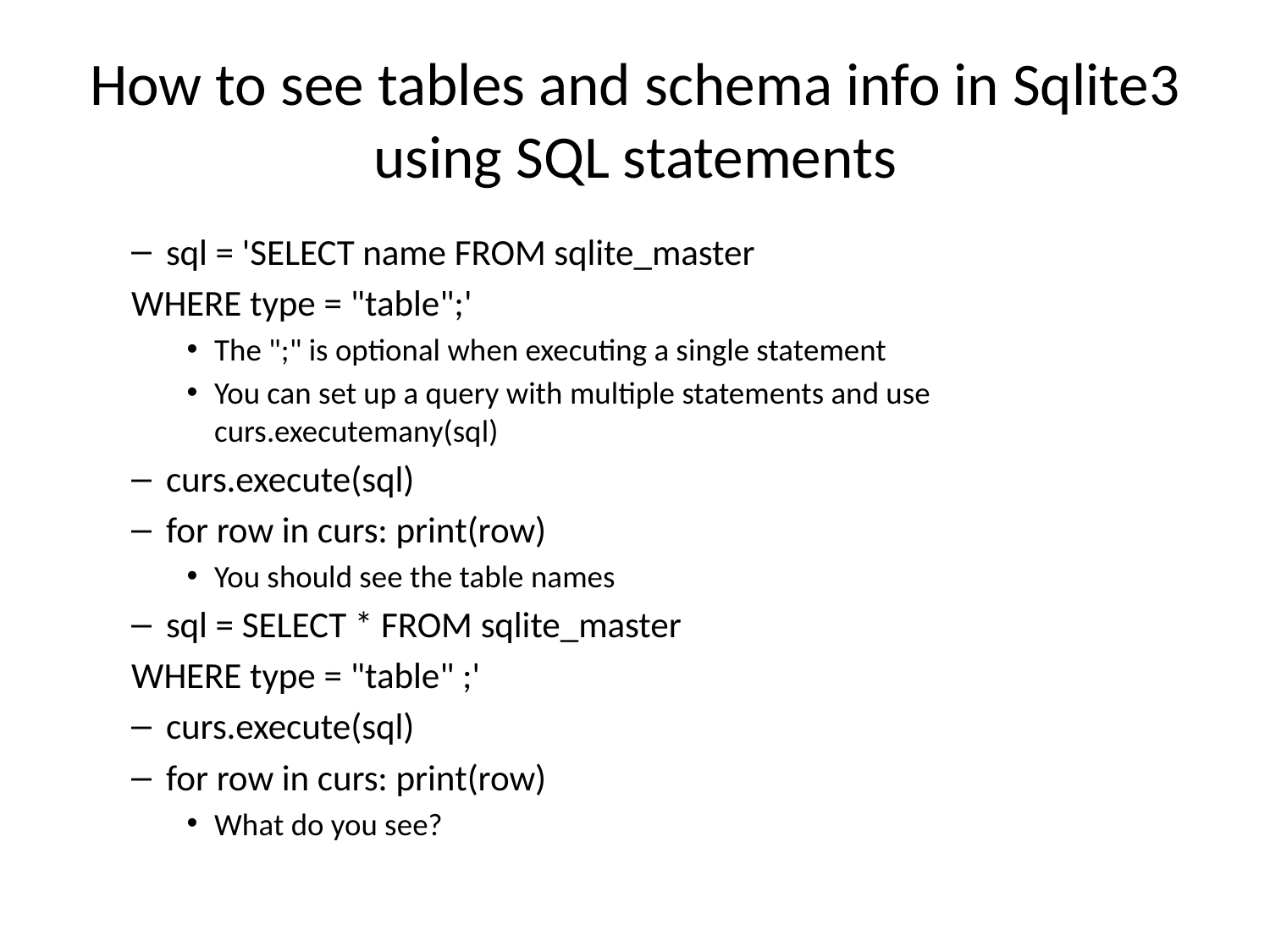

# How to see tables and schema info in Sqlite3 using SQL statements
sql = 'SELECT name FROM sqlite_master
WHERE type = "table";'
The ";" is optional when executing a single statement
You can set up a query with multiple statements and use curs.executemany(sql)
curs.execute(sql)
for row in curs: print(row)
You should see the table names
sql = SELECT * FROM sqlite_master
WHERE type = "table" ;'
curs.execute(sql)
for row in curs: print(row)
What do you see?